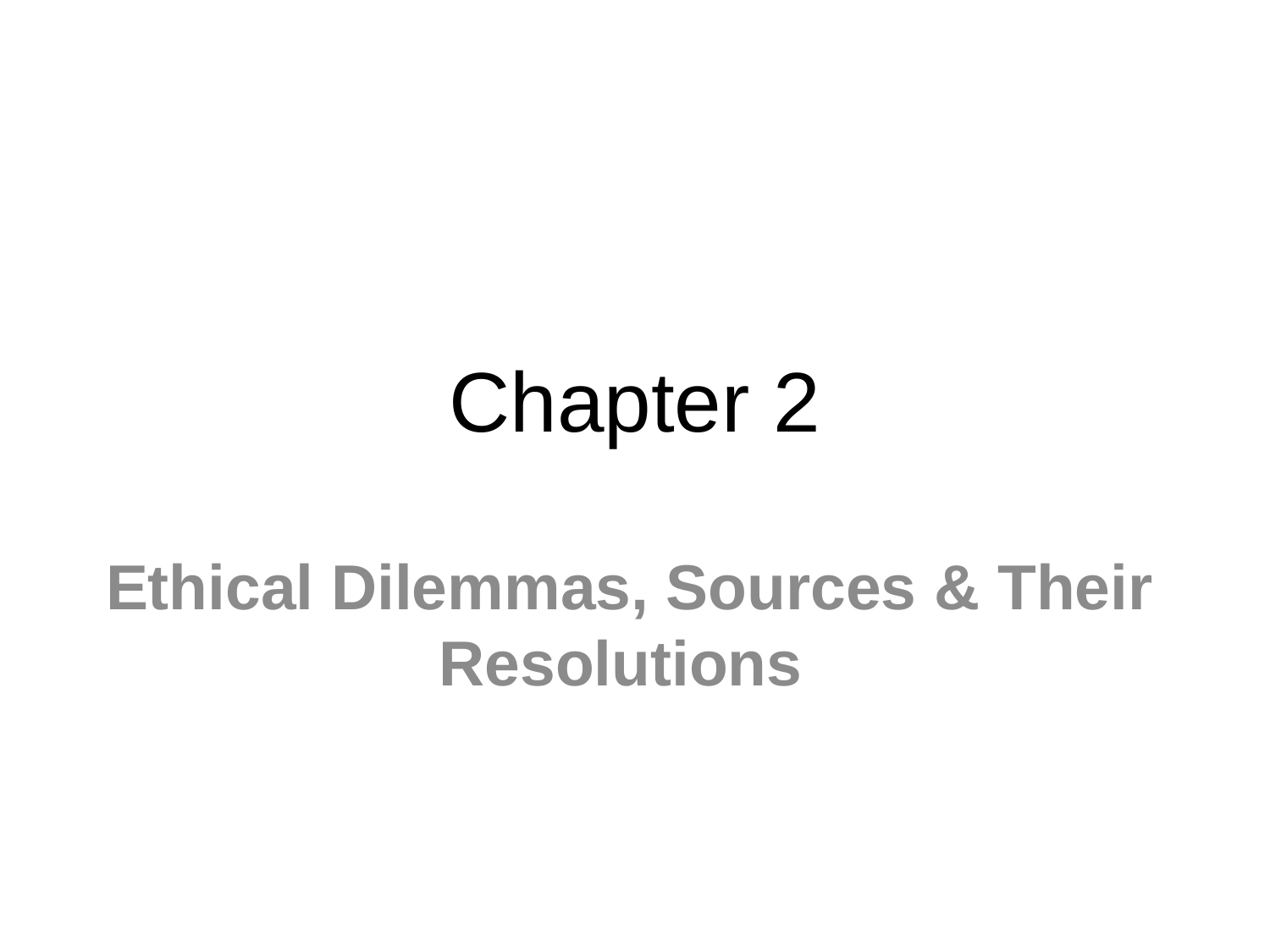

# Chapter 2
Ethical Dilemmas, Sources & Their Resolutions